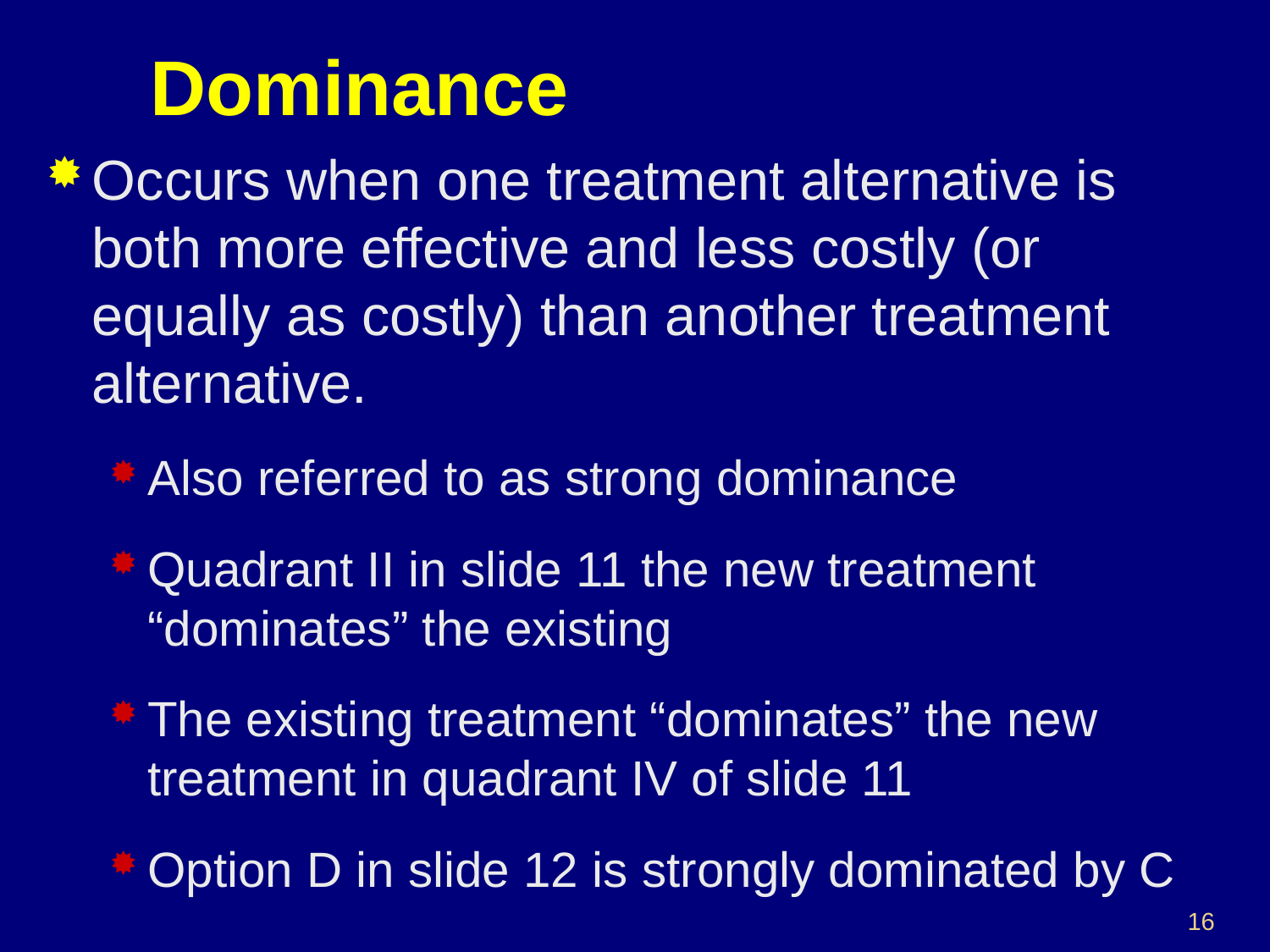

# Dominance
Occurs when one treatment alternative is both more effective and less costly (or equally as costly) than another treatment alternative.
Also referred to as strong dominance
Quadrant II in slide 11 the new treatment “dominates” the existing
The existing treatment “dominates” the new treatment in quadrant IV of slide 11
Option D in slide 12 is strongly dominated by C
16